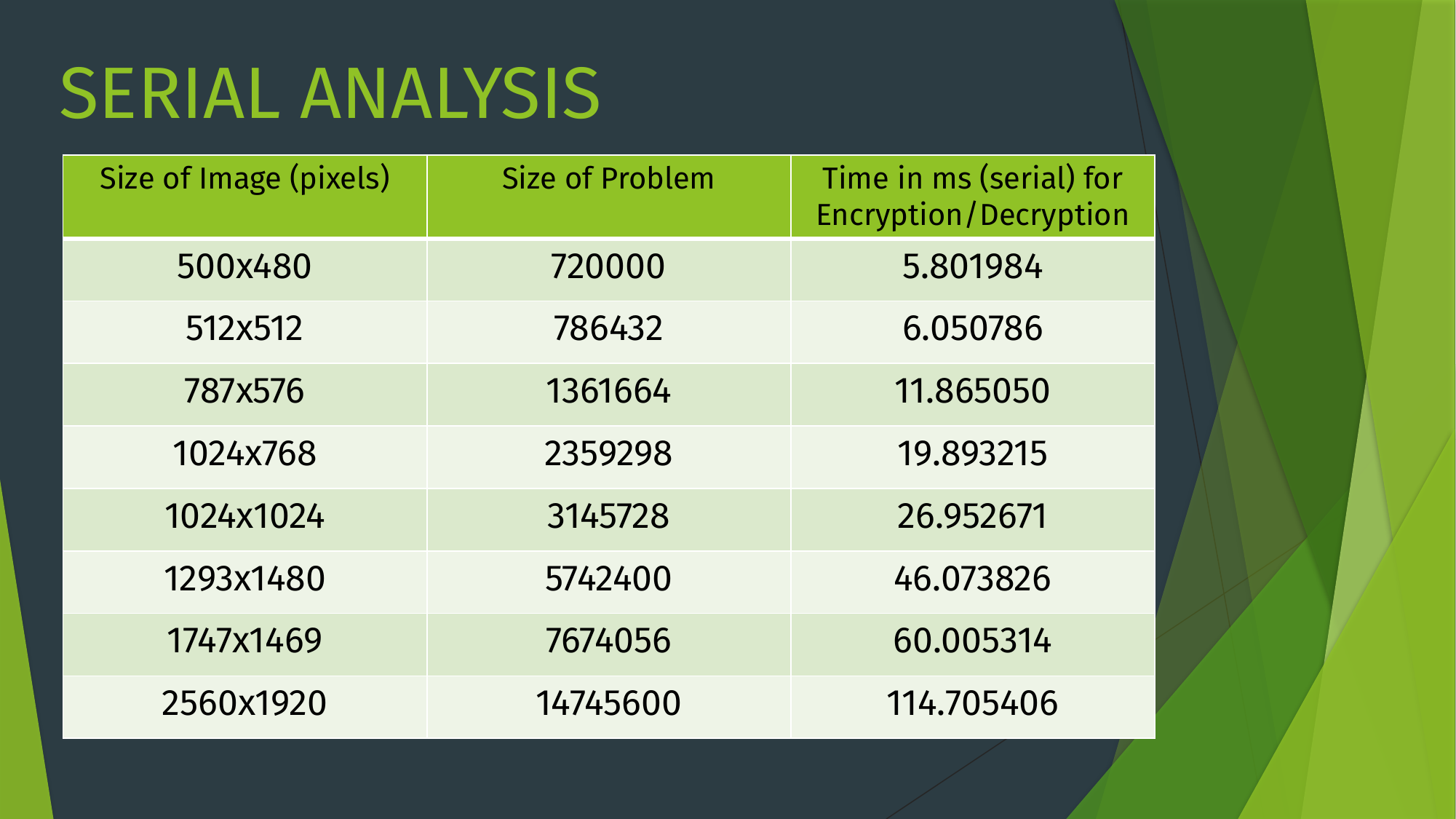

# SERIAL ANALYSIS
| Size of Image (pixels) | Size of Problem | Time in ms (serial) for Encryption/Decryption |
| --- | --- | --- |
| 500x480 | 720000 | 5.801984 |
| 512x512 | 786432 | 6.050786 |
| 787x576 | 1361664 | 11.865050 |
| 1024x768 | 2359298 | 19.893215 |
| 1024x1024 | 3145728 | 26.952671 |
| 1293x1480 | 5742400 | 46.073826 |
| 1747x1469 | 7674056 | 60.005314 |
| 2560x1920 | 14745600 | 114.705406 |